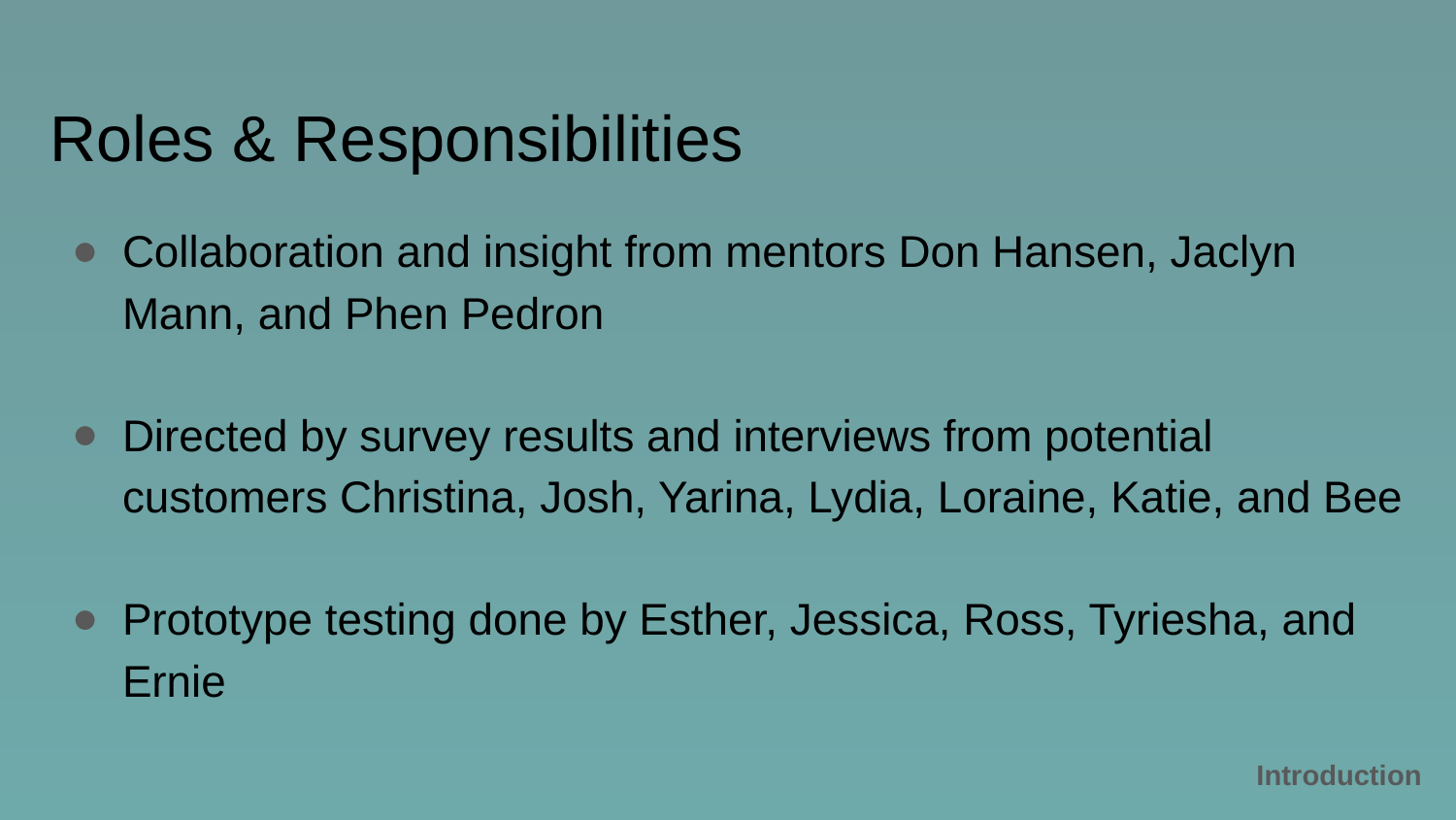

# Roles & Responsibilities
Collaboration and insight from mentors Don Hansen, Jaclyn Mann, and Phen Pedron

Directed by survey results and interviews from potential customers Christina, Josh, Yarina, Lydia, Loraine, Katie, and Bee

Prototype testing done by Esther, Jessica, Ross, Tyriesha, and Ernie
Introduction